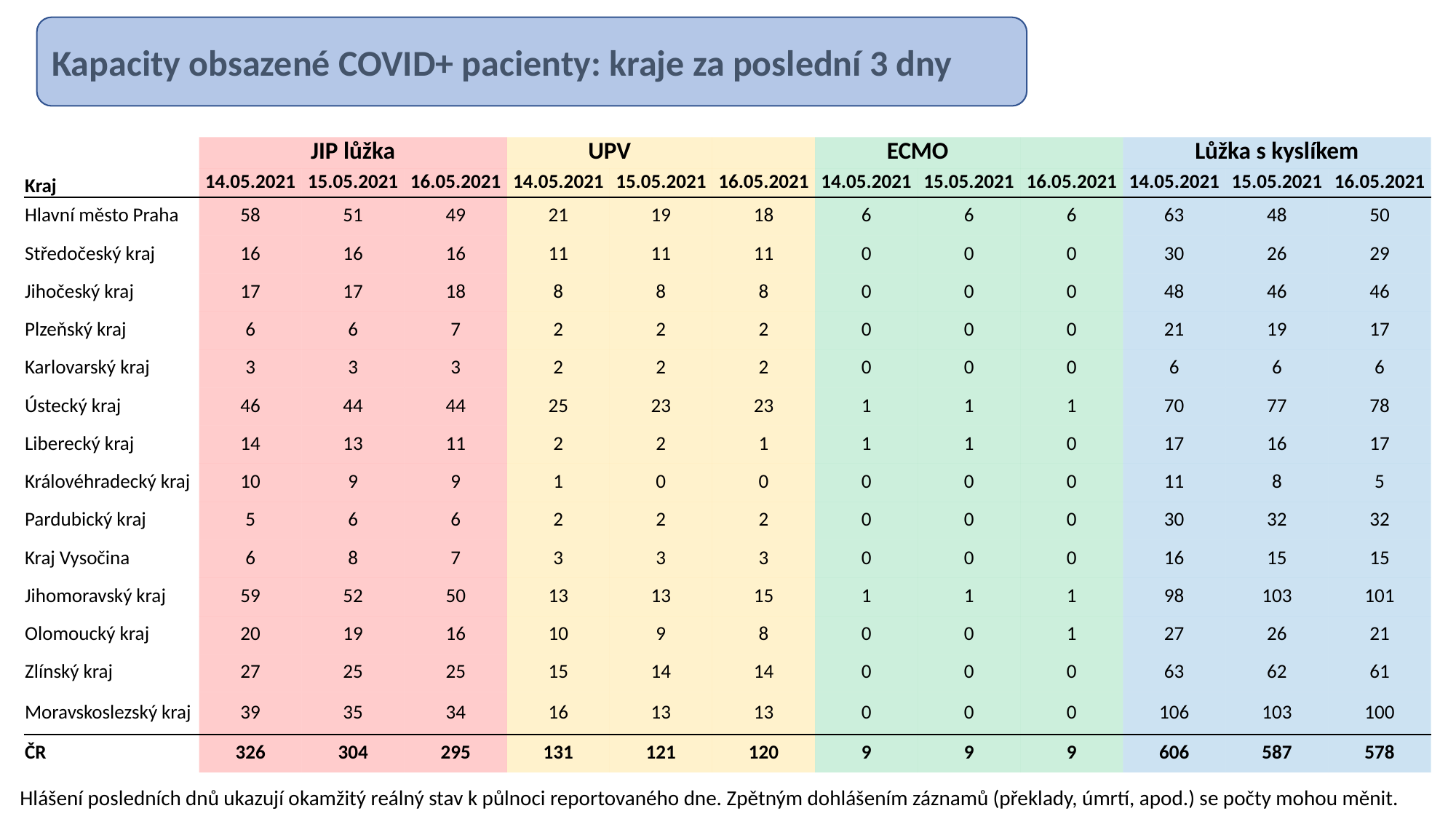

Kapacity obsazené COVID+ pacienty: kraje za poslední 3 dny
|  | JIP lůžka |  |  | UPV |  |  | ECMO |  |  | Lůžka s kyslíkem |  |  |
| --- | --- | --- | --- | --- | --- | --- | --- | --- | --- | --- | --- | --- |
| Kraj | 14.05.2021 | 15.05.2021 | 16.05.2021 | 14.05.2021 | 15.05.2021 | 16.05.2021 | 14.05.2021 | 15.05.2021 | 16.05.2021 | 14.05.2021 | 15.05.2021 | 16.05.2021 |
| Hlavní město Praha | 58 | 51 | 49 | 21 | 19 | 18 | 6 | 6 | 6 | 63 | 48 | 50 |
| Středočeský kraj | 16 | 16 | 16 | 11 | 11 | 11 | 0 | 0 | 0 | 30 | 26 | 29 |
| Jihočeský kraj | 17 | 17 | 18 | 8 | 8 | 8 | 0 | 0 | 0 | 48 | 46 | 46 |
| Plzeňský kraj | 6 | 6 | 7 | 2 | 2 | 2 | 0 | 0 | 0 | 21 | 19 | 17 |
| Karlovarský kraj | 3 | 3 | 3 | 2 | 2 | 2 | 0 | 0 | 0 | 6 | 6 | 6 |
| Ústecký kraj | 46 | 44 | 44 | 25 | 23 | 23 | 1 | 1 | 1 | 70 | 77 | 78 |
| Liberecký kraj | 14 | 13 | 11 | 2 | 2 | 1 | 1 | 1 | 0 | 17 | 16 | 17 |
| Královéhradecký kraj | 10 | 9 | 9 | 1 | 0 | 0 | 0 | 0 | 0 | 11 | 8 | 5 |
| Pardubický kraj | 5 | 6 | 6 | 2 | 2 | 2 | 0 | 0 | 0 | 30 | 32 | 32 |
| Kraj Vysočina | 6 | 8 | 7 | 3 | 3 | 3 | 0 | 0 | 0 | 16 | 15 | 15 |
| Jihomoravský kraj | 59 | 52 | 50 | 13 | 13 | 15 | 1 | 1 | 1 | 98 | 103 | 101 |
| Olomoucký kraj | 20 | 19 | 16 | 10 | 9 | 8 | 0 | 0 | 1 | 27 | 26 | 21 |
| Zlínský kraj | 27 | 25 | 25 | 15 | 14 | 14 | 0 | 0 | 0 | 63 | 62 | 61 |
| Moravskoslezský kraj | 39 | 35 | 34 | 16 | 13 | 13 | 0 | 0 | 0 | 106 | 103 | 100 |
| ČR | 326 | 304 | 295 | 131 | 121 | 120 | 9 | 9 | 9 | 606 | 587 | 578 |
Hlášení posledních dnů ukazují okamžitý reálný stav k půlnoci reportovaného dne. Zpětným dohlášením záznamů (překlady, úmrtí, apod.) se počty mohou měnit.